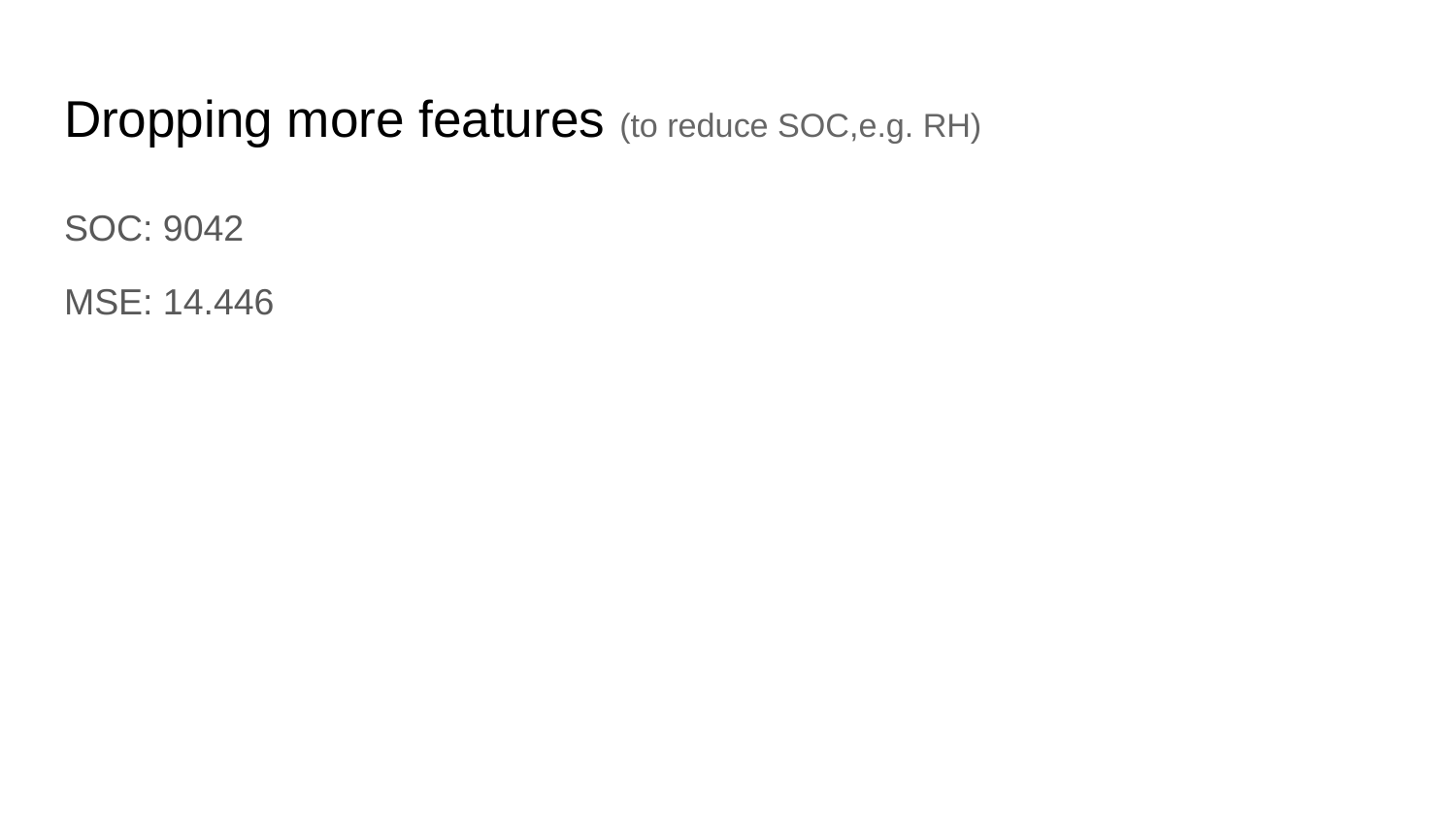

# Dropping more features (to reduce SOC,e.g. RH)
SOC: 9042
MSE: 14.446